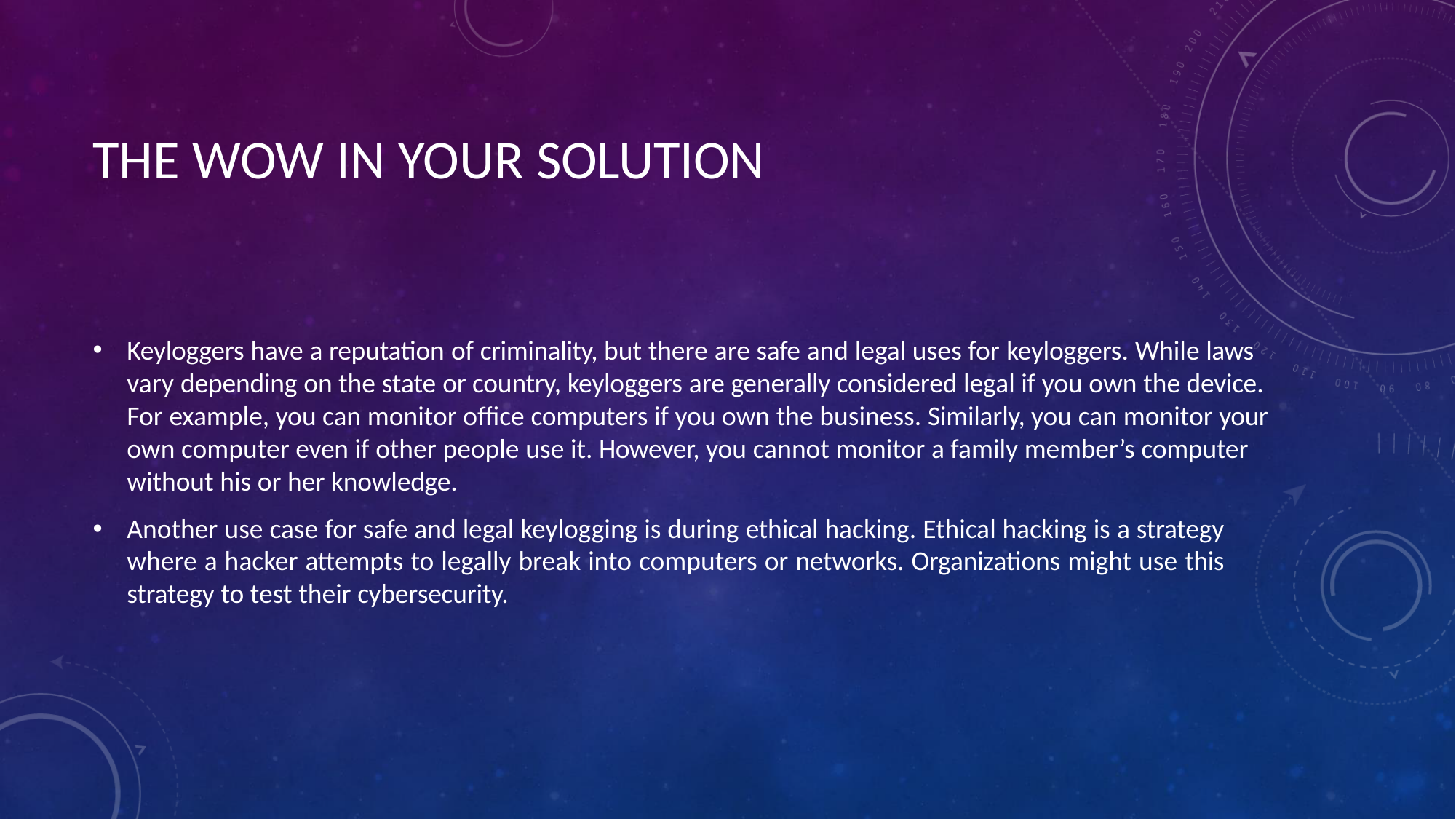

# THE WOW IN YOUR SOLUTION
Keyloggers have a reputation of criminality, but there are safe and legal uses for keyloggers. While laws vary depending on the state or country, keyloggers are generally considered legal if you own the device. For example, you can monitor office computers if you own the business. Similarly, you can monitor your own computer even if other people use it. However, you cannot monitor a family member’s computer without his or her knowledge.
Another use case for safe and legal keylogging is during ethical hacking. Ethical hacking is a strategy where a hacker attempts to legally break into computers or networks. Organizations might use this strategy to test their cybersecurity.